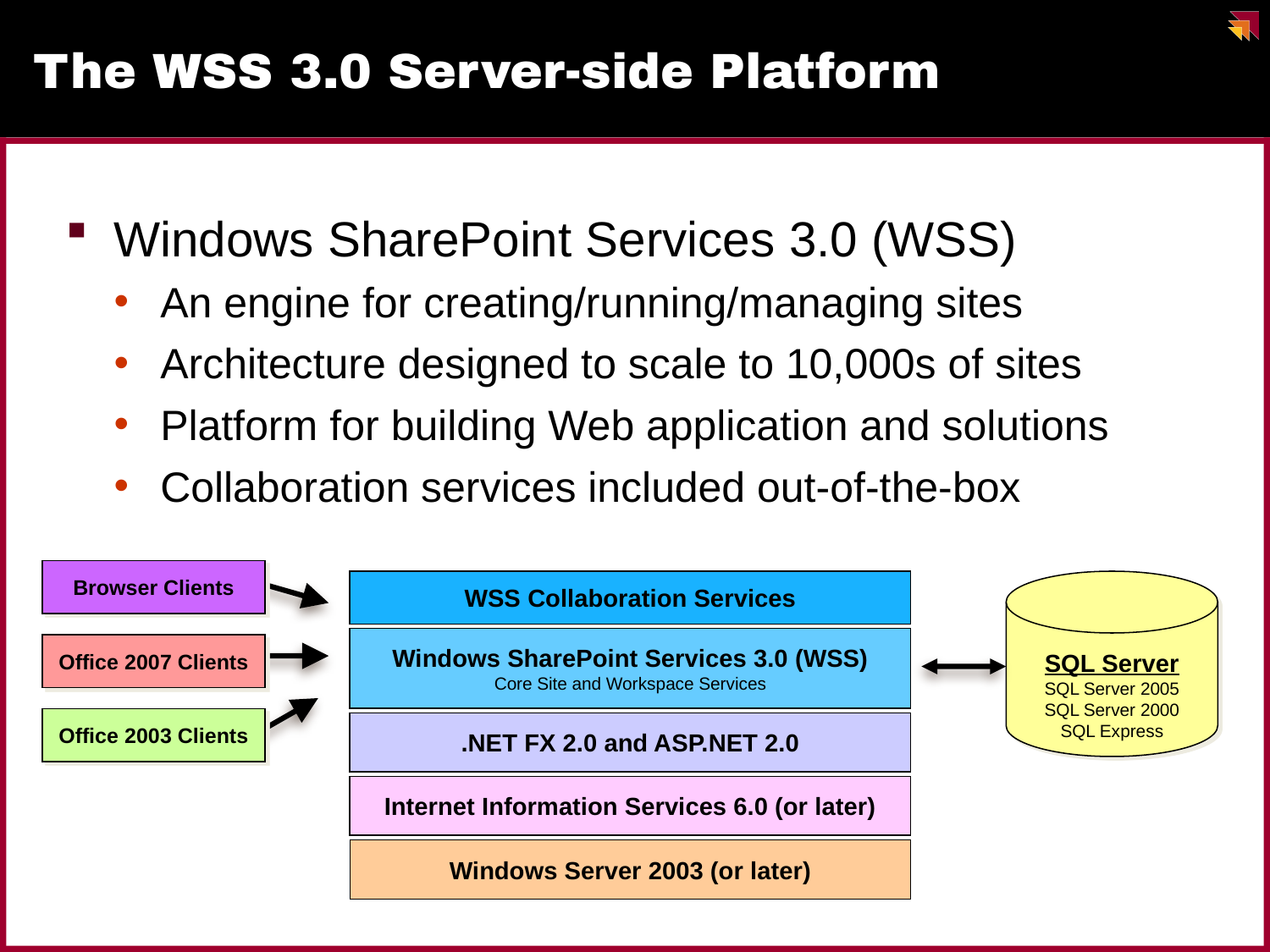

# The WSS 3.0 Server-side Platform
Windows SharePoint Services 3.0 (WSS)
An engine for creating/running/managing sites
Architecture designed to scale to 10,000s of sites
Platform for building Web application and solutions
Collaboration services included out-of-the-box

Browser Clients
WSS Collaboration Services

SQL Server
SQL Server 2005
SQL Server 2000
SQL Express

Windows SharePoint Services 3.0 (WSS)
Core Site and Workspace Services
Office 2007 Clients

Office 2003 Clients
.NET FX 2.0 and ASP.NET 2.0
Internet Information Services 6.0 (or later)
Windows Server 2003 (or later)